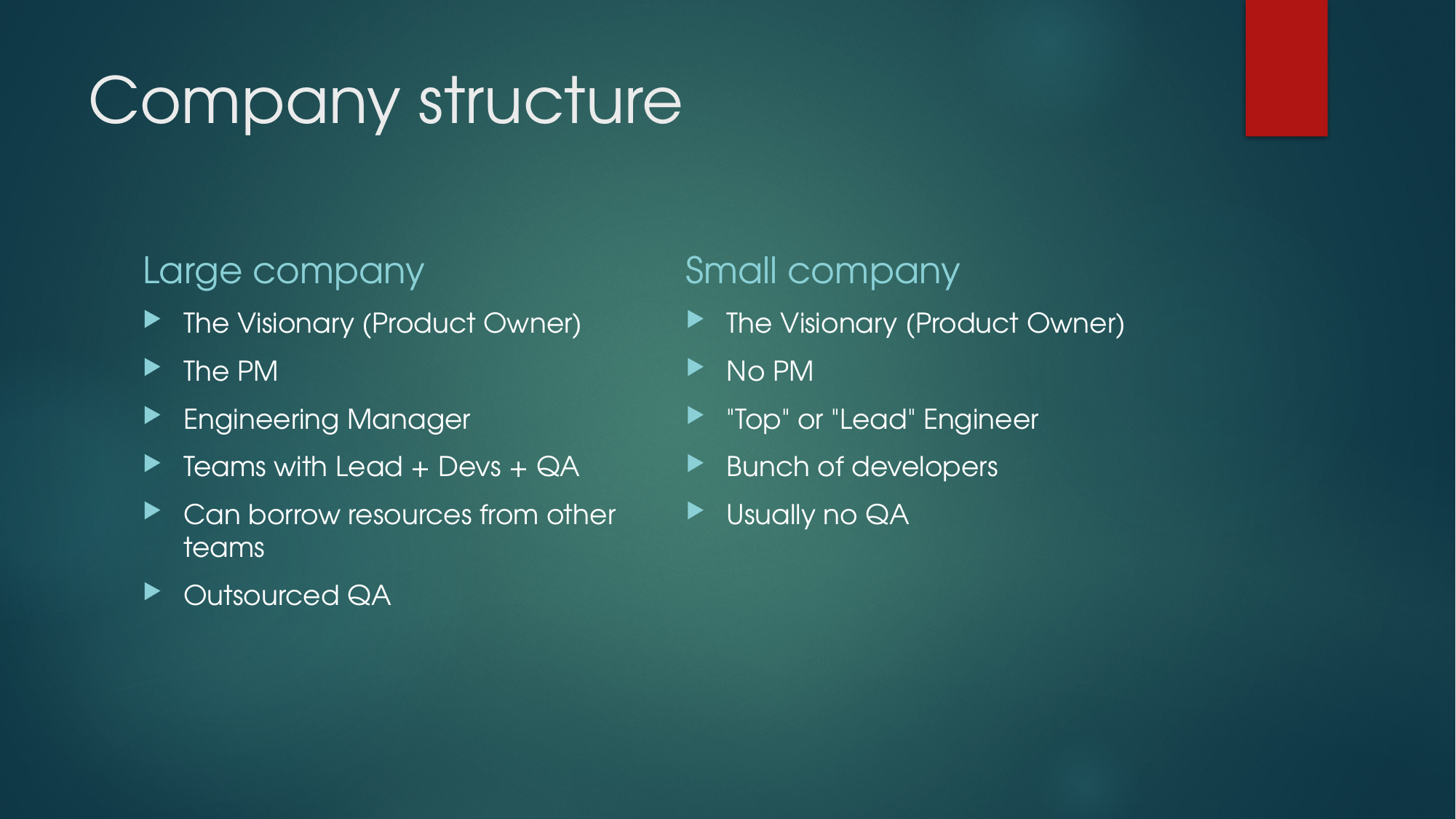

# Company structure
Large company
Small company
The Visionary (Product Owner)
The PM
Engineering Manager
Teams with Lead + Devs + QA
Can borrow resources from other teams
Outsourced QA
The Visionary (Product Owner)
No PM
"Top" or "Lead" Engineer
Bunch of developers
Usually no QA